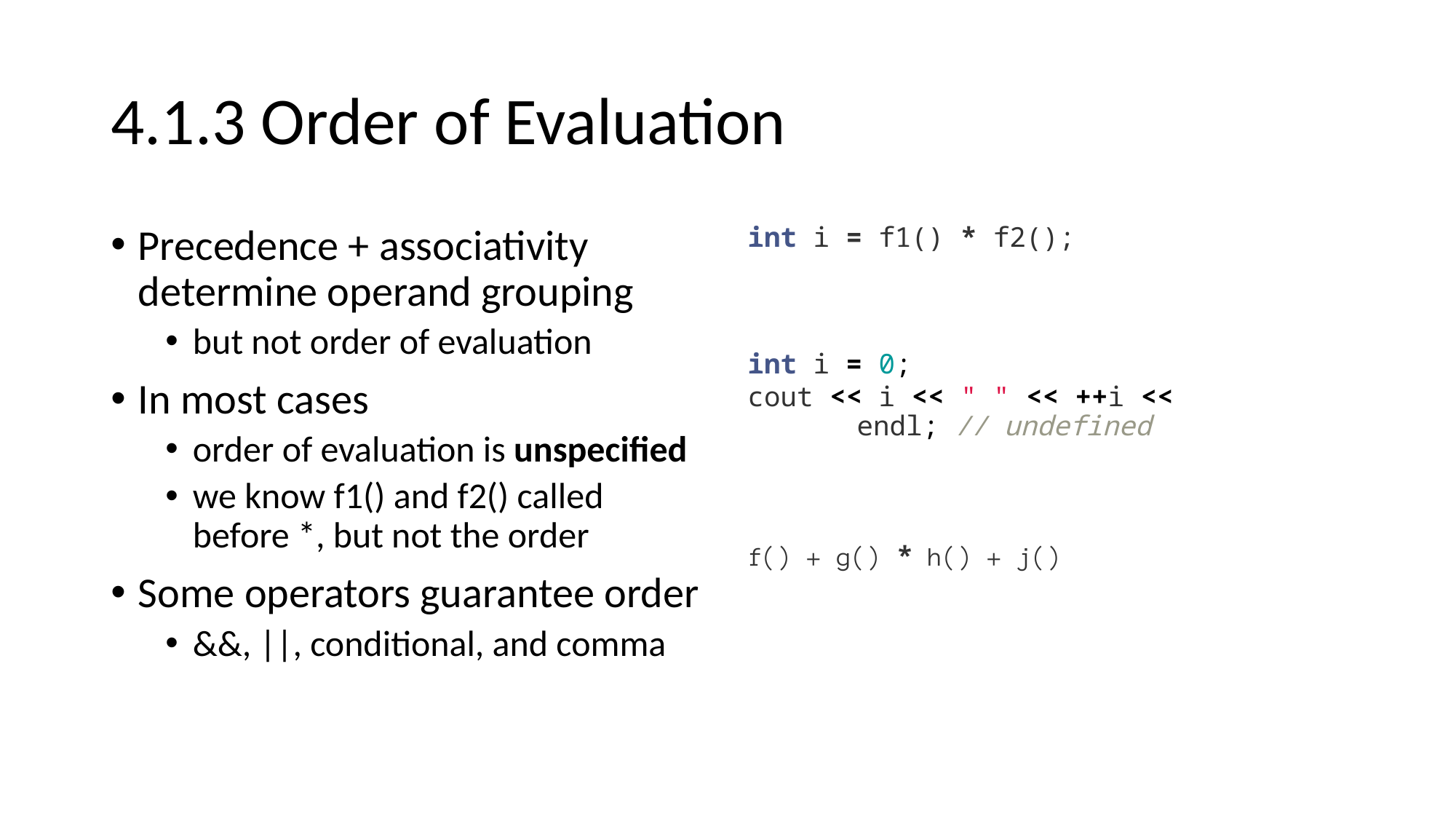

# 4.1.3 Order of Evaluation
Precedence + associativity determine operand grouping
but not order of evaluation
In most cases
order of evaluation is unspecified
we know f1() and f2() called before *, but not the order
Some operators guarantee order
&&, ||, conditional, and comma

int i = f1() * f2();

int i = 0;
cout << i << " " << ++i << 	endl; // undefined

f() + g() * h() + j()